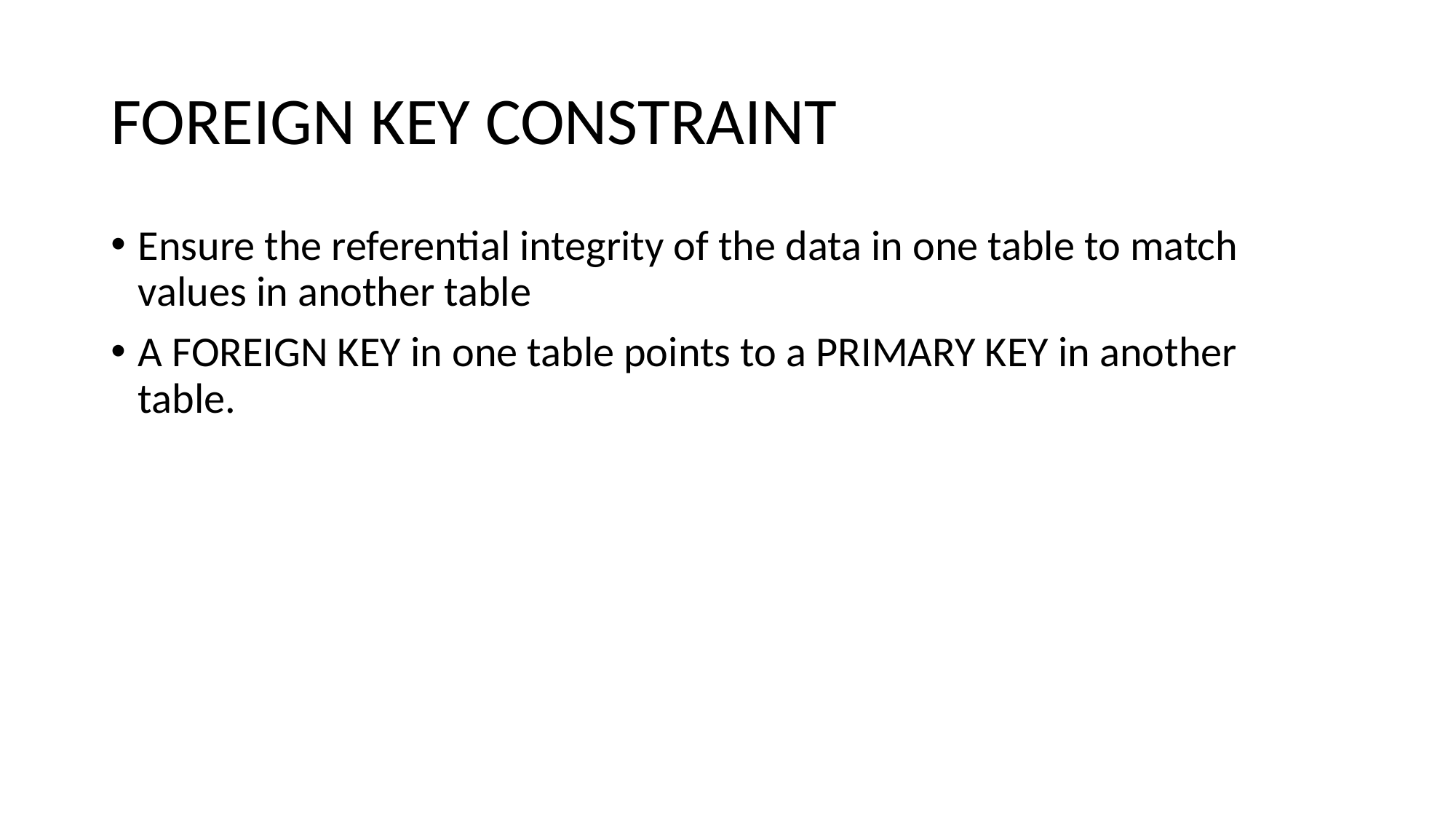

# FOREIGN KEY CONSTRAINT
Ensure the referential integrity of the data in one table to match values in another table
A FOREIGN KEY in one table points to a PRIMARY KEY in another table.